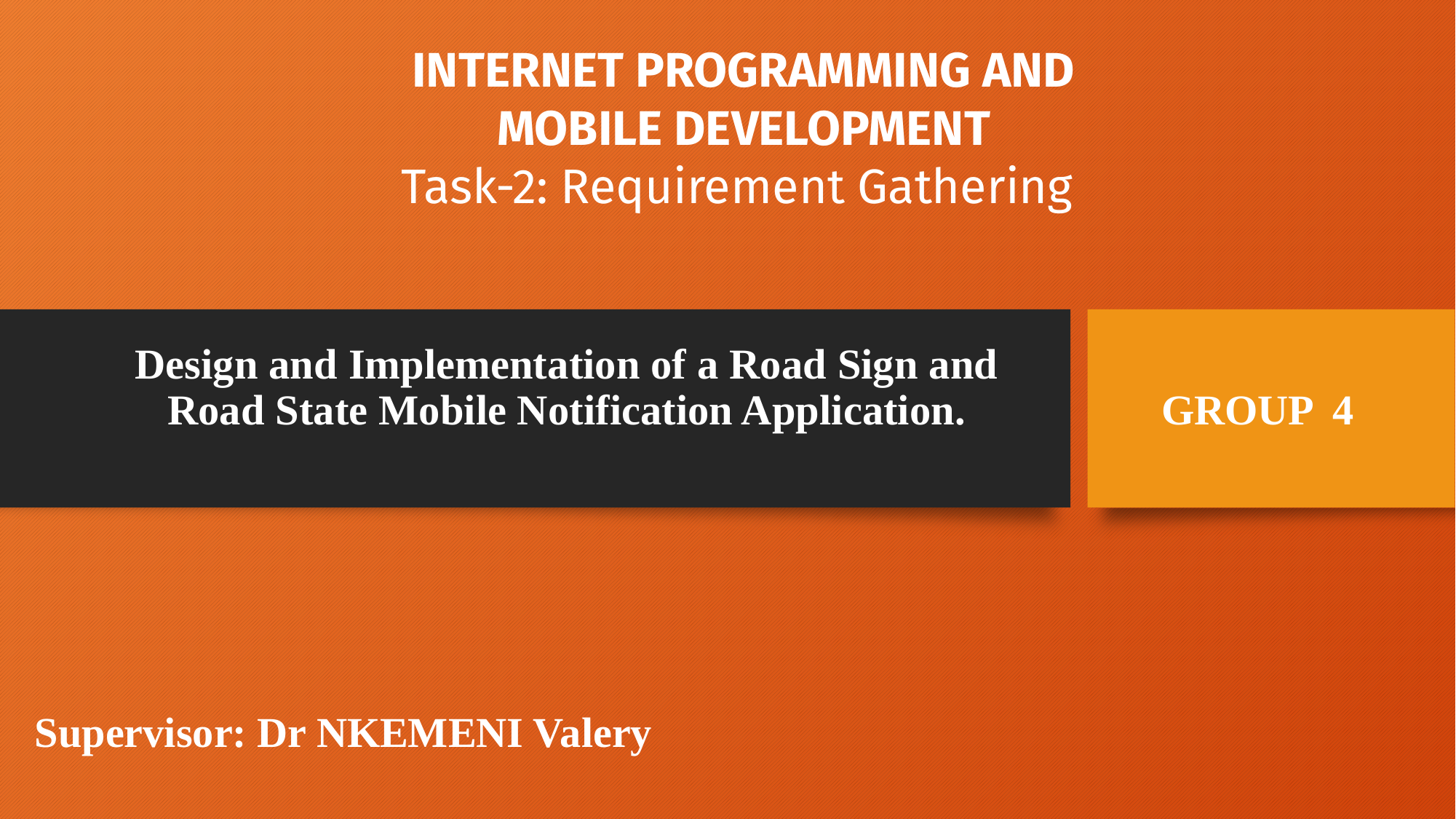

INTERNET PROGRAMMING AND MOBILE DEVELOPMENT
Task-2: Requirement Gathering
#
Design and Implementation of a Road Sign and Road State Mobile Notification Application.

GROUP  4

Supervisor: Dr NKEMENI Valery